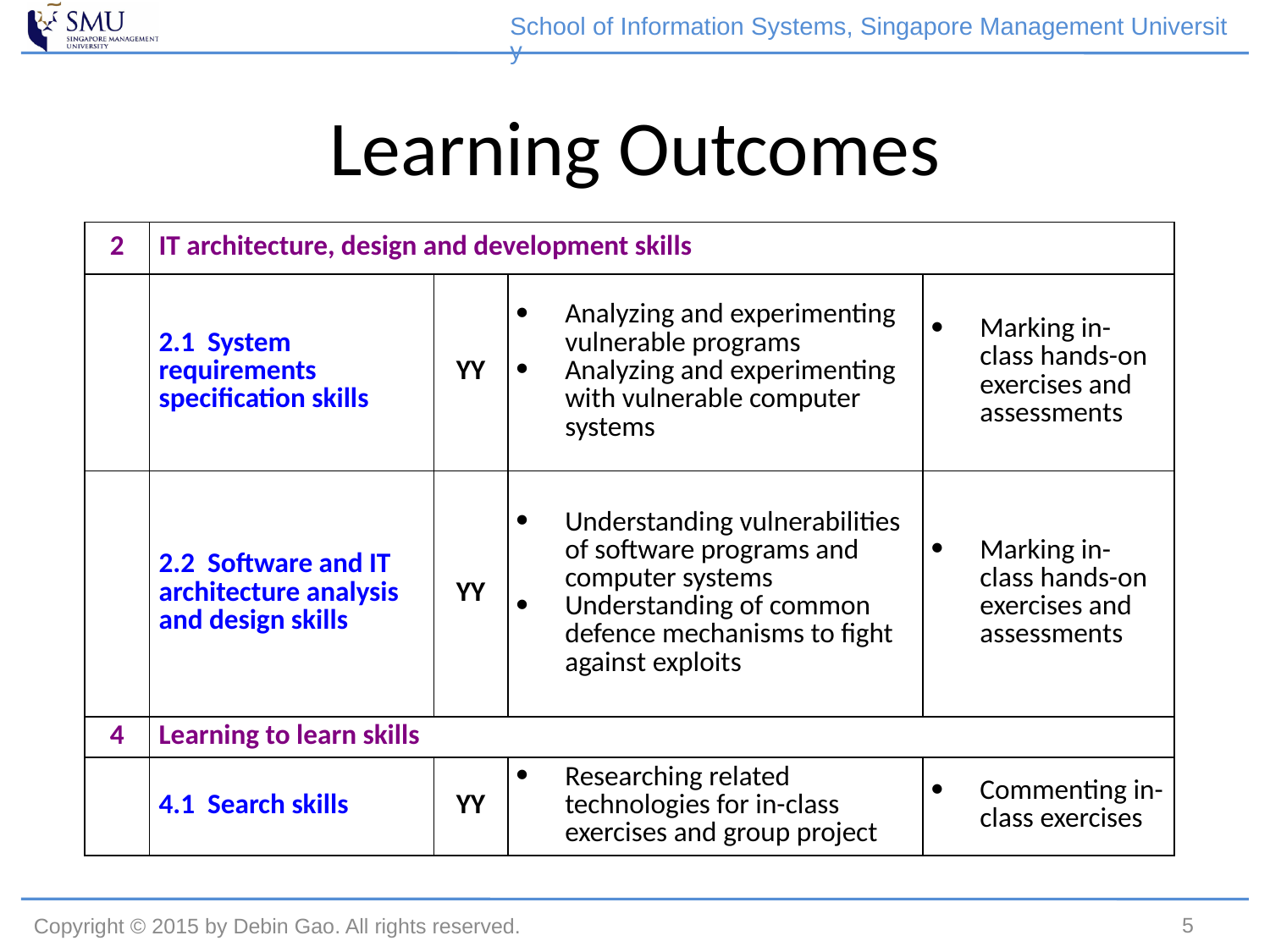

School of Information Systems, Singapore Management University
# Learning Outcomes
| 2 | IT architecture, design and development skills |  |  |  |
| --- | --- | --- | --- | --- |
|  | 2.1 System requirements specification skills | YY | Analyzing and experimenting vulnerable programs Analyzing and experimenting with vulnerable computer systems | Marking in-class hands-on exercises and assessments |
|  | 2.2 Software and IT architecture analysis and design skills | YY | Understanding vulnerabilities of software programs and computer systems Understanding of common defence mechanisms to fight against exploits | Marking in-class hands-on exercises and assessments |
| 4 | Learning to learn skills |  |  |  |
|  | 4.1 Search skills | YY | Researching related technologies for in-class exercises and group project | Commenting in-class exercises |
5
Copyright © 2015 by Debin Gao. All rights reserved.